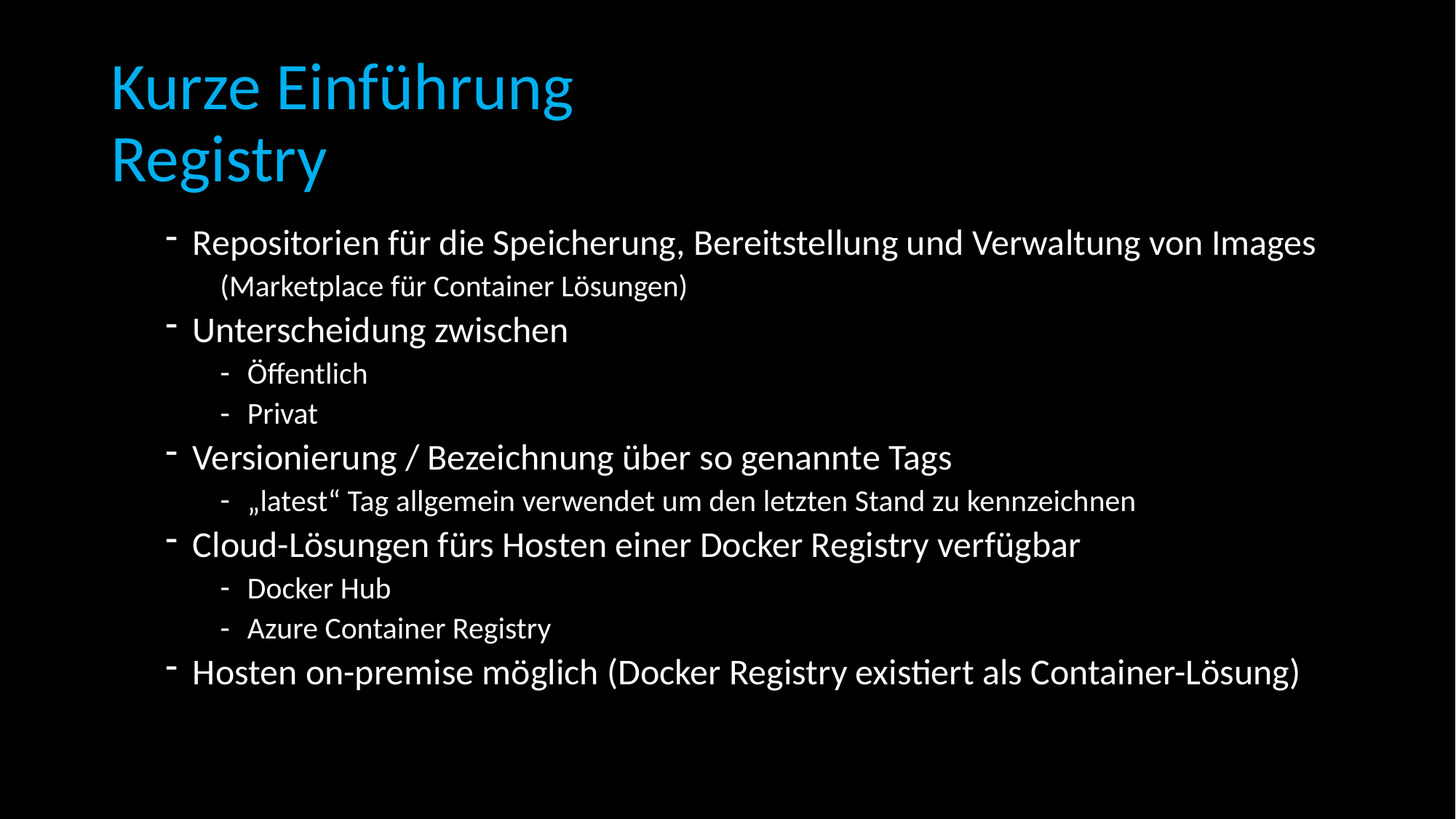

# Kurze Einführung Registry
Repositorien für die Speicherung, Bereitstellung und Verwaltung von Images
(Marketplace für Container Lösungen)
Unterscheidung zwischen
Öffentlich
Privat
Versionierung / Bezeichnung über so genannte Tags
„latest“ Tag allgemein verwendet um den letzten Stand zu kennzeichnen
Cloud-Lösungen fürs Hosten einer Docker Registry verfügbar
Docker Hub
Azure Container Registry
Hosten on-premise möglich (Docker Registry existiert als Container-Lösung)